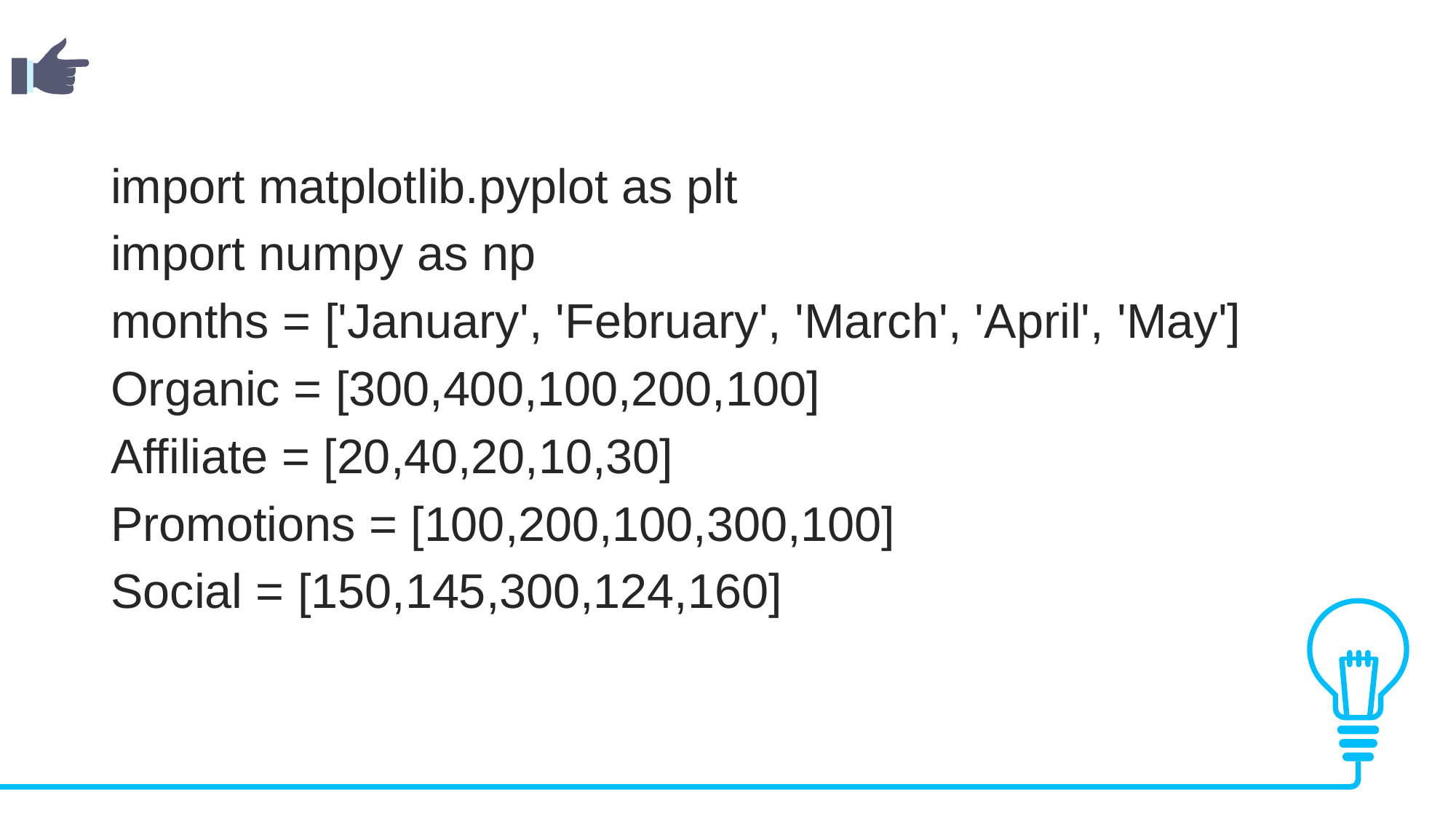

import matplotlib.pyplot as plt
import numpy as np
months = ['January', 'February', 'March', 'April', 'May']
Organic = [300,400,100,200,100]
Affiliate = [20,40,20,10,30]
Promotions = [100,200,100,300,100]
Social = [150,145,300,124,160]